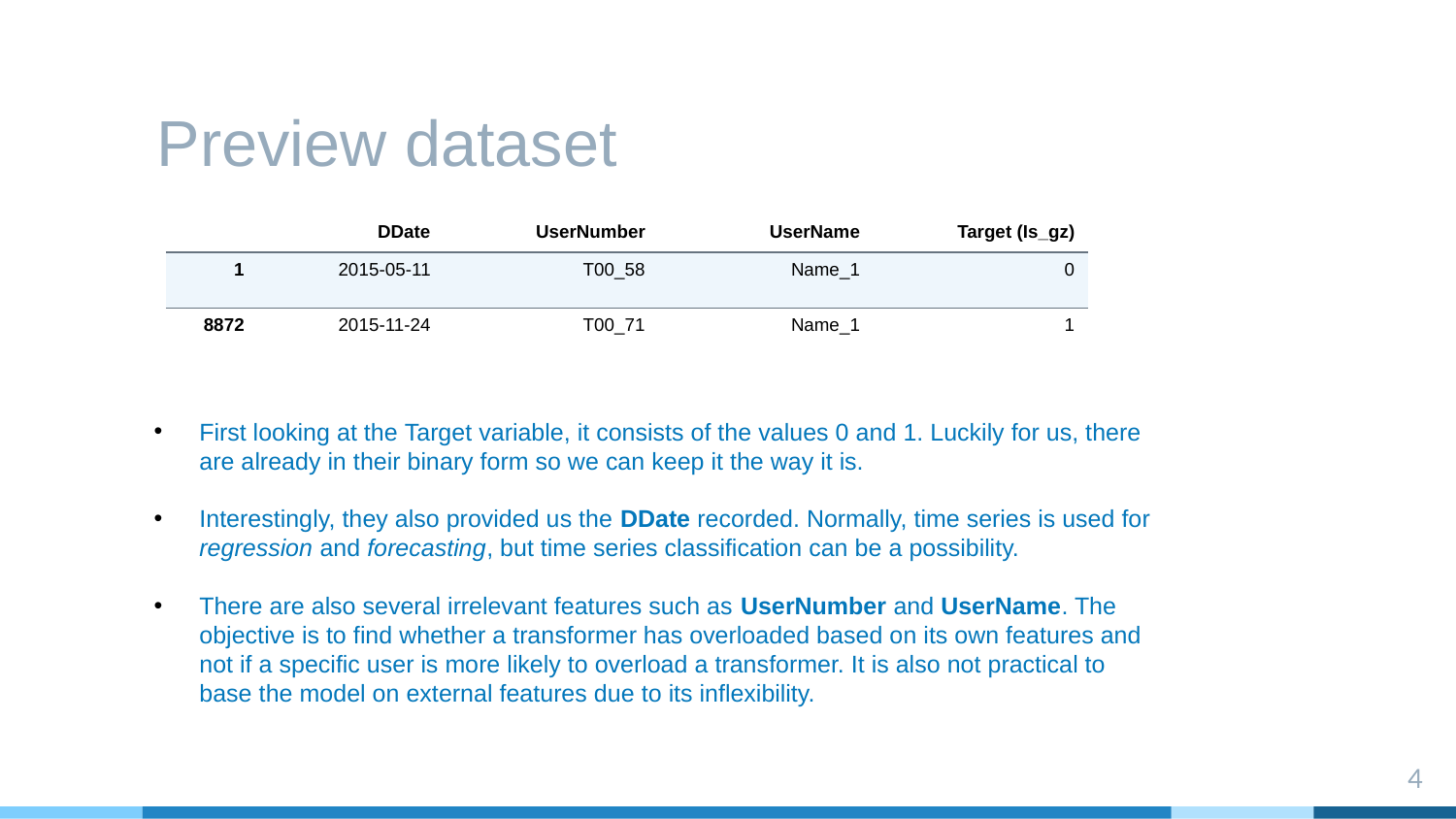

# Preview dataset
|  | DDate | UserNumber | UserName | Target (Is\_gz) |
| --- | --- | --- | --- | --- |
| 1 | 2015-05-11 | T00\_58 | Name\_1 | 0 |
| 8872 | 2015-11-24 | T00\_71 | Name\_1 | 1 |
First looking at the Target variable, it consists of the values 0 and 1. Luckily for us, there are already in their binary form so we can keep it the way it is.

Interestingly, they also provided us the DDate recorded. Normally, time series is used for regression and forecasting, but time series classification can be a possibility.

There are also several irrelevant features such as UserNumber and UserName. The objective is to find whether a transformer has overloaded based on its own features and not if a specific user is more likely to overload a transformer. It is also not practical to base the model on external features due to its inflexibility.
4